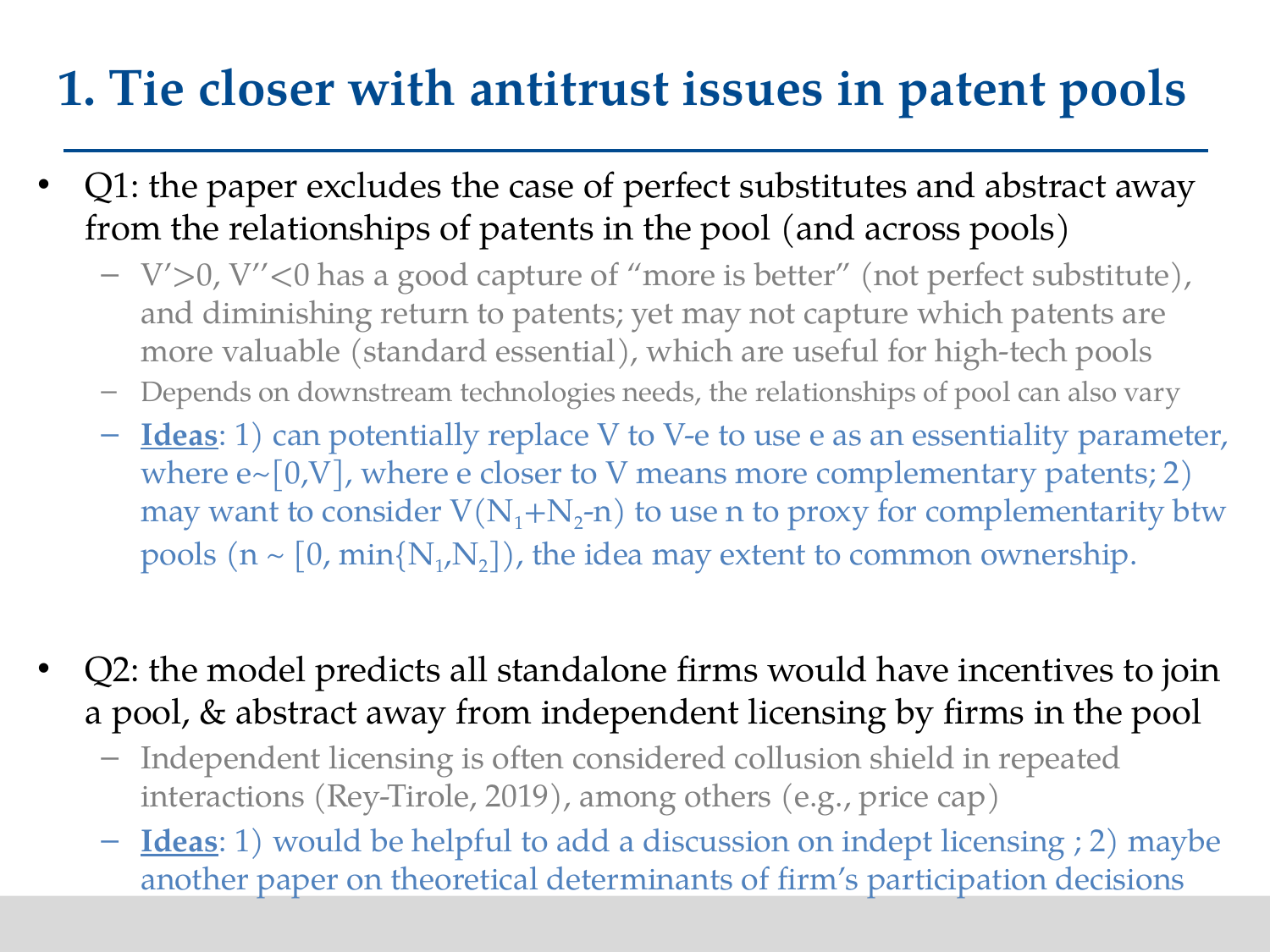

# 1. Tie closer with antitrust issues in patent pools
Q1: the paper excludes the case of perfect substitutes and abstract away from the relationships of patents in the pool (and across pools)
V’>0, V’’<0 has a good capture of “more is better” (not perfect substitute), and diminishing return to patents; yet may not capture which patents are more valuable (standard essential), which are useful for high-tech pools
Depends on downstream technologies needs, the relationships of pool can also vary
Ideas: 1) can potentially replace V to V-e to use e as an essentiality parameter, where e~[0,V], where e closer to V means more complementary patents; 2) may want to consider V(N1+N2-n) to use n to proxy for complementarity btw pools (n ~ [0, min{N1,N2]), the idea may extent to common ownership.

Q2: the model predicts all standalone firms would have incentives to join a pool, & abstract away from independent licensing by firms in the pool
Independent licensing is often considered collusion shield in repeated interactions (Rey-Tirole, 2019), among others (e.g., price cap)
Ideas: 1) would be helpful to add a discussion on indept licensing ; 2) maybe another paper on theoretical determinants of firm’s participation decisions